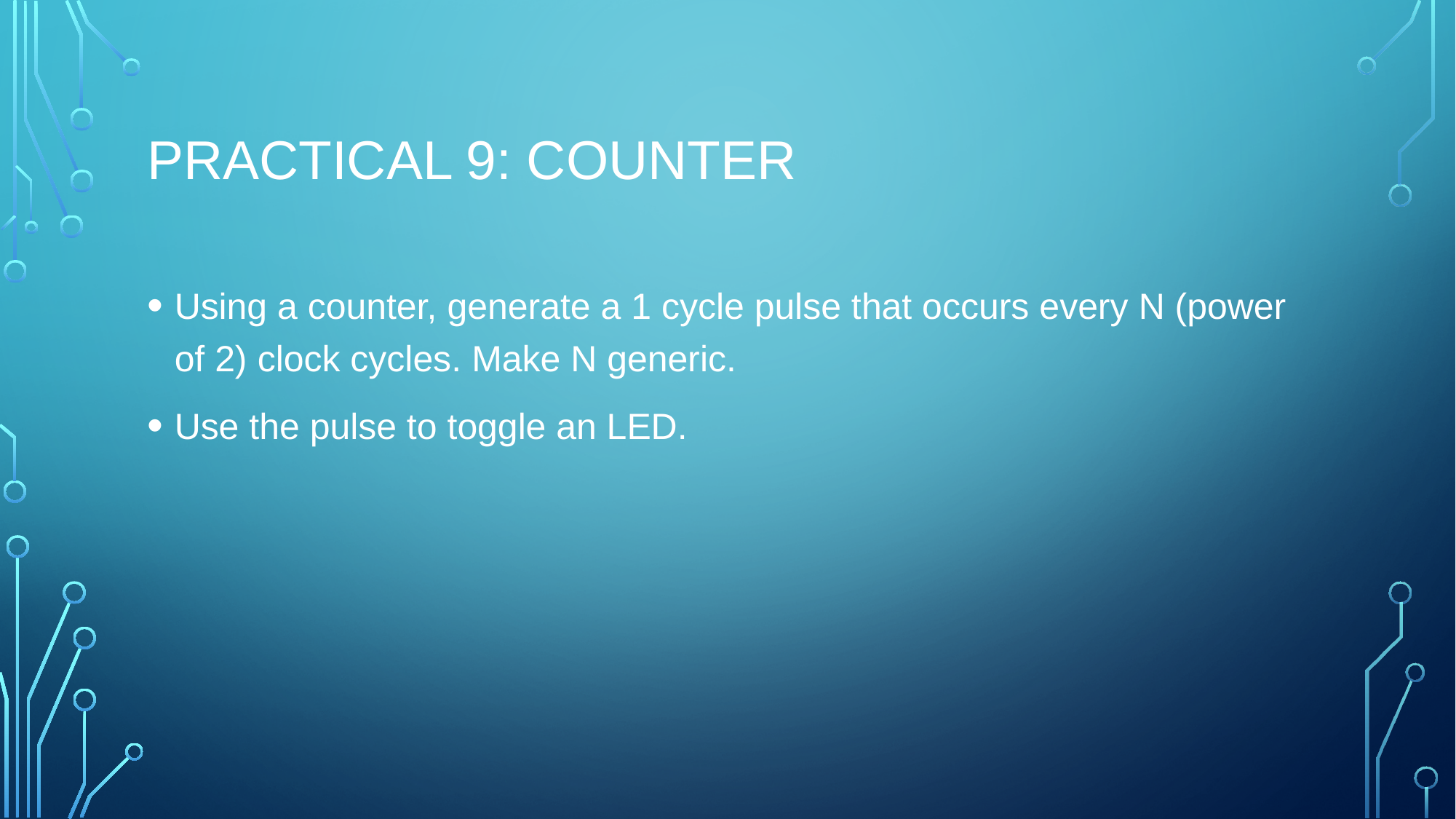

# Practical 9: Counter
Using a counter, generate a 1 cycle pulse that occurs every N (power of 2) clock cycles. Make N generic.
Use the pulse to toggle an LED.